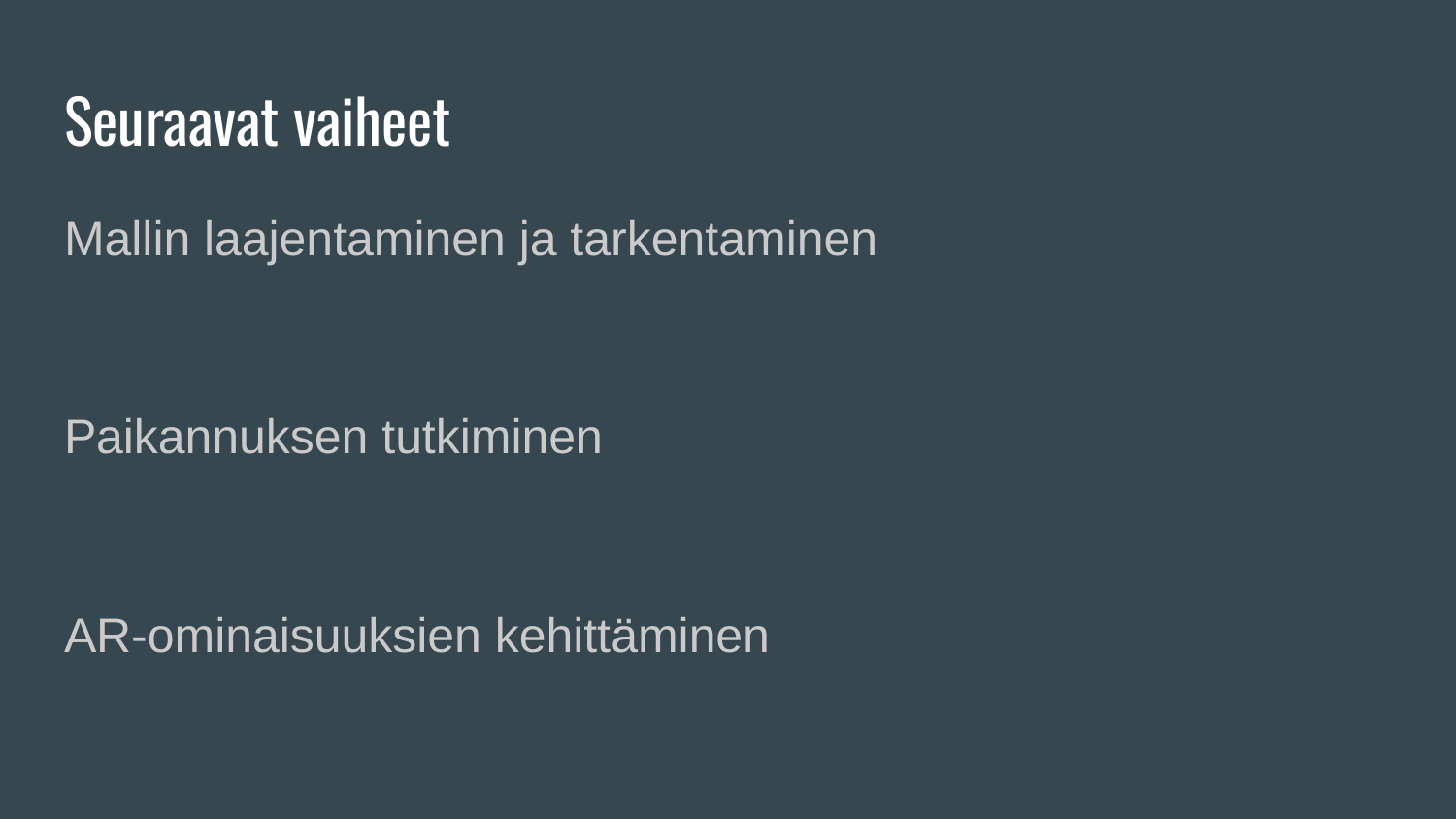

# Seuraavat vaiheet
Mallin laajentaminen ja tarkentaminen

Paikannuksen tutkiminen

AR-ominaisuuksien kehittäminen